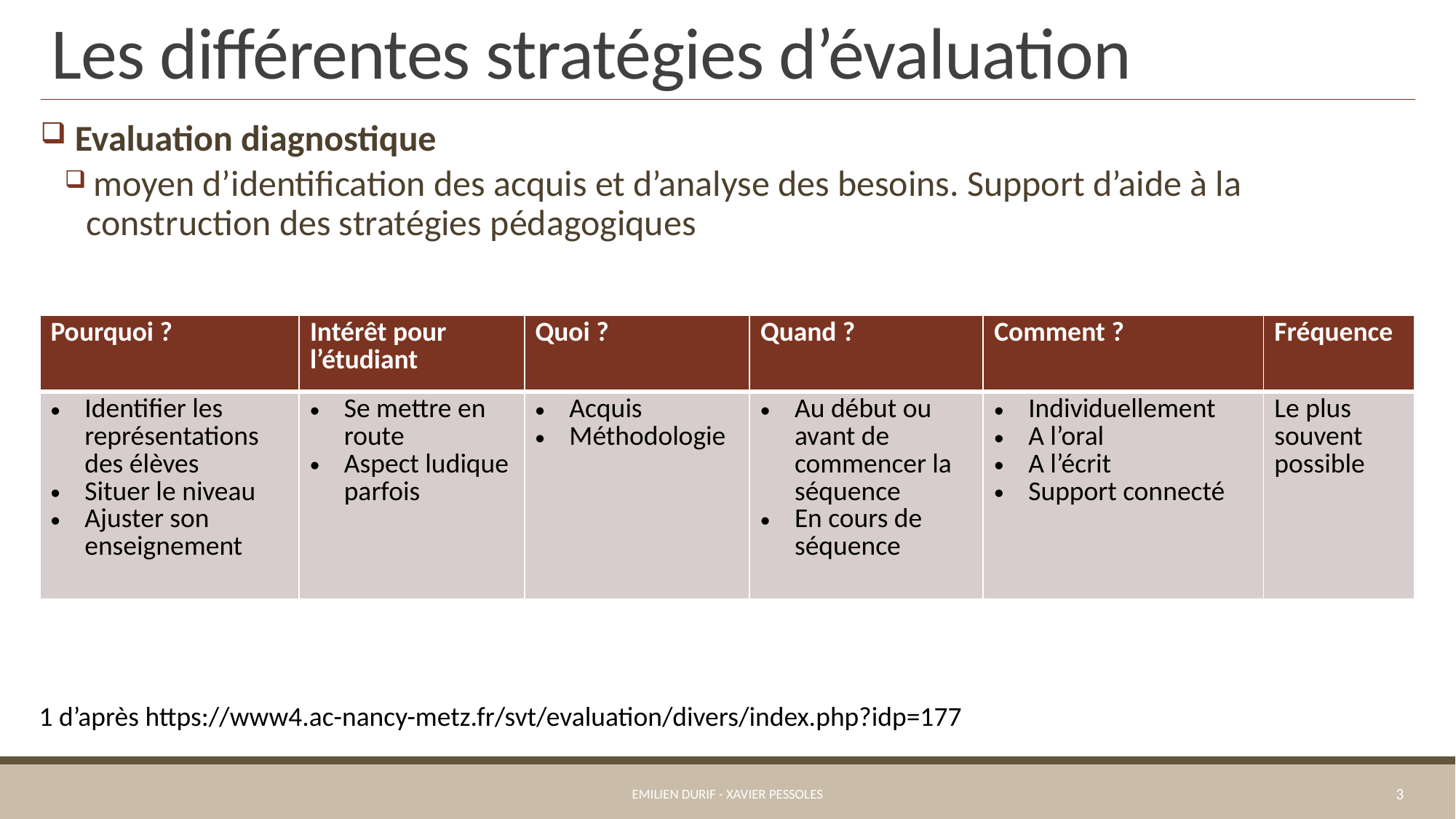

# Les différentes stratégies d’évaluation
 Evaluation diagnostique
 moyen d’identification des acquis et d’analyse des besoins. Support d’aide à la construction des stratégies pédagogiques
| Pourquoi ? | Intérêt pour l’étudiant | Quoi ? | Quand ? | Comment ? | Fréquence |
| --- | --- | --- | --- | --- | --- |
| Identifier les représentations des élèves Situer le niveau Ajuster son enseignement | Se mettre en route Aspect ludique parfois | Acquis Méthodologie | Au début ou avant de commencer la séquence En cours de séquence | Individuellement A l’oral A l’écrit Support connecté | Le plus souvent possible |
1 d’après https://www4.ac-nancy-metz.fr/svt/evaluation/divers/index.php?idp=177
Emilien Durif - Xavier Pessoles
3